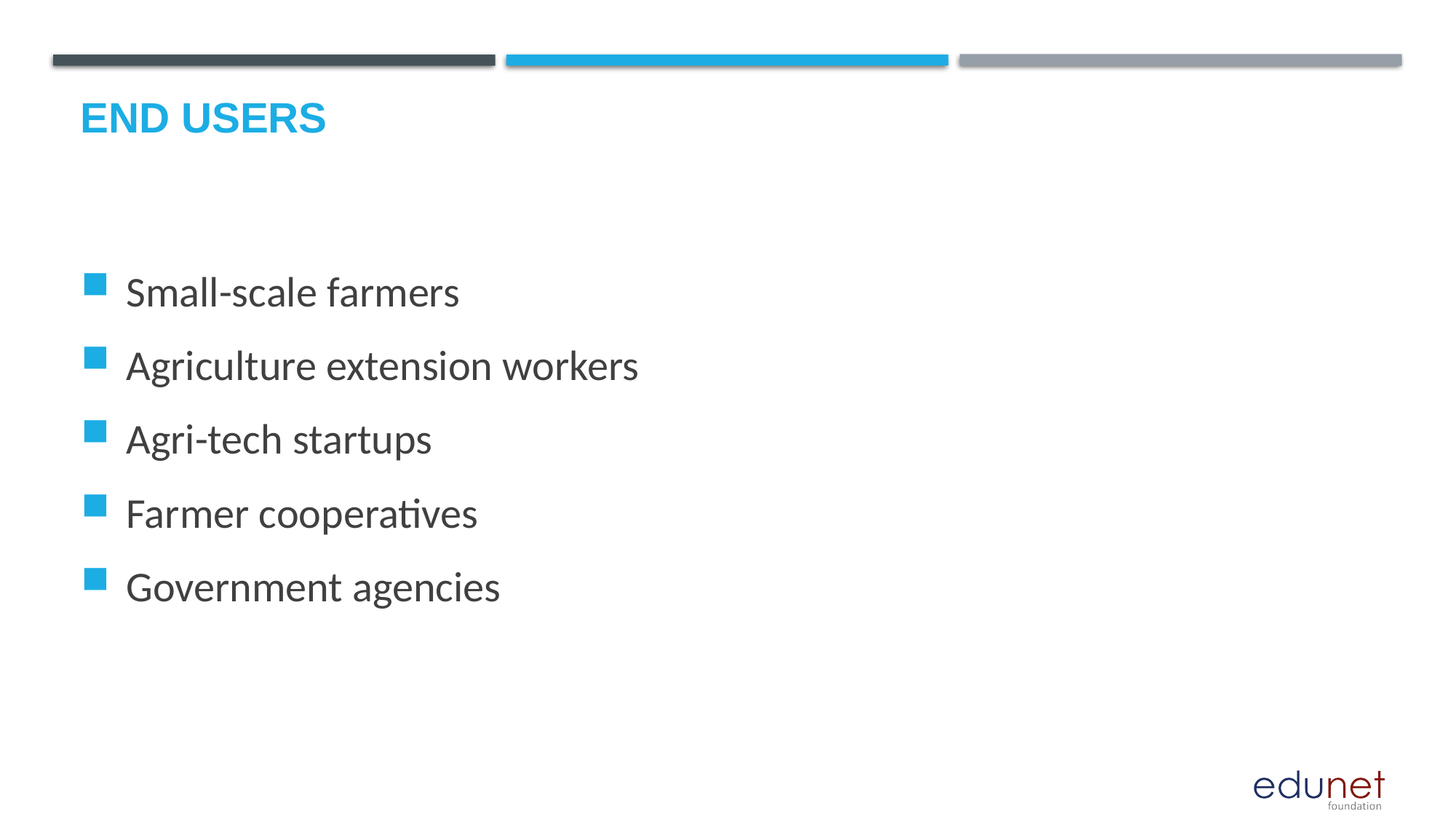

# End users
 Small-scale farmers
 Agriculture extension workers
 Agri-tech startups
 Farmer cooperatives
 Government agencies